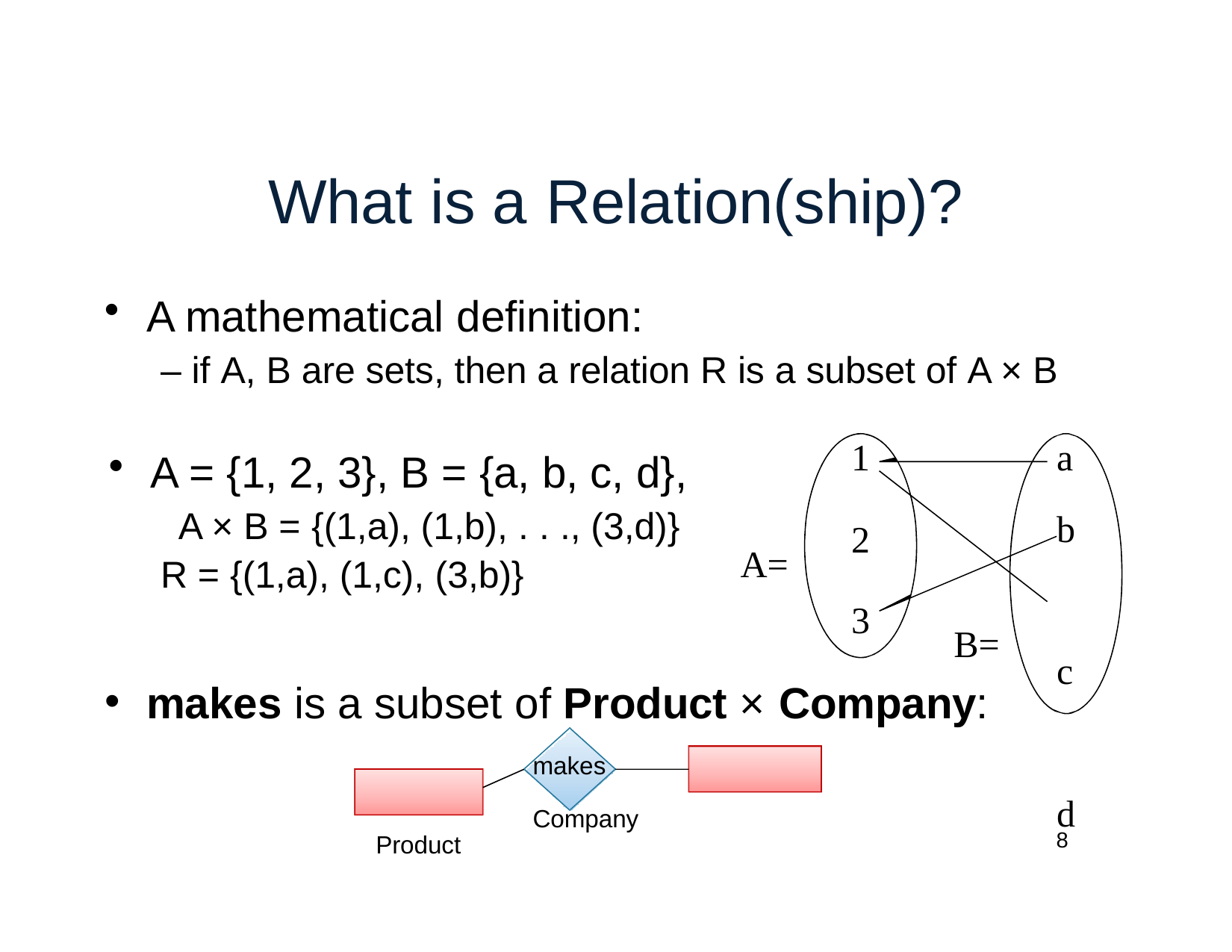

# What is a	Relation(ship)?
A mathematical definition:
– if A, B are sets, then a relation R is a subset of A × B
1
a
b  c  d

A = {1, 2, 3}, B = {a, b, c, d},
A × B = {(1,a), (1,b), . . ., (3,d)}
R = {(1,a), (1,c), (3,b)}
2
A=
3
B=
makes is a subset of Product × Company:

makes	Company
Product

8